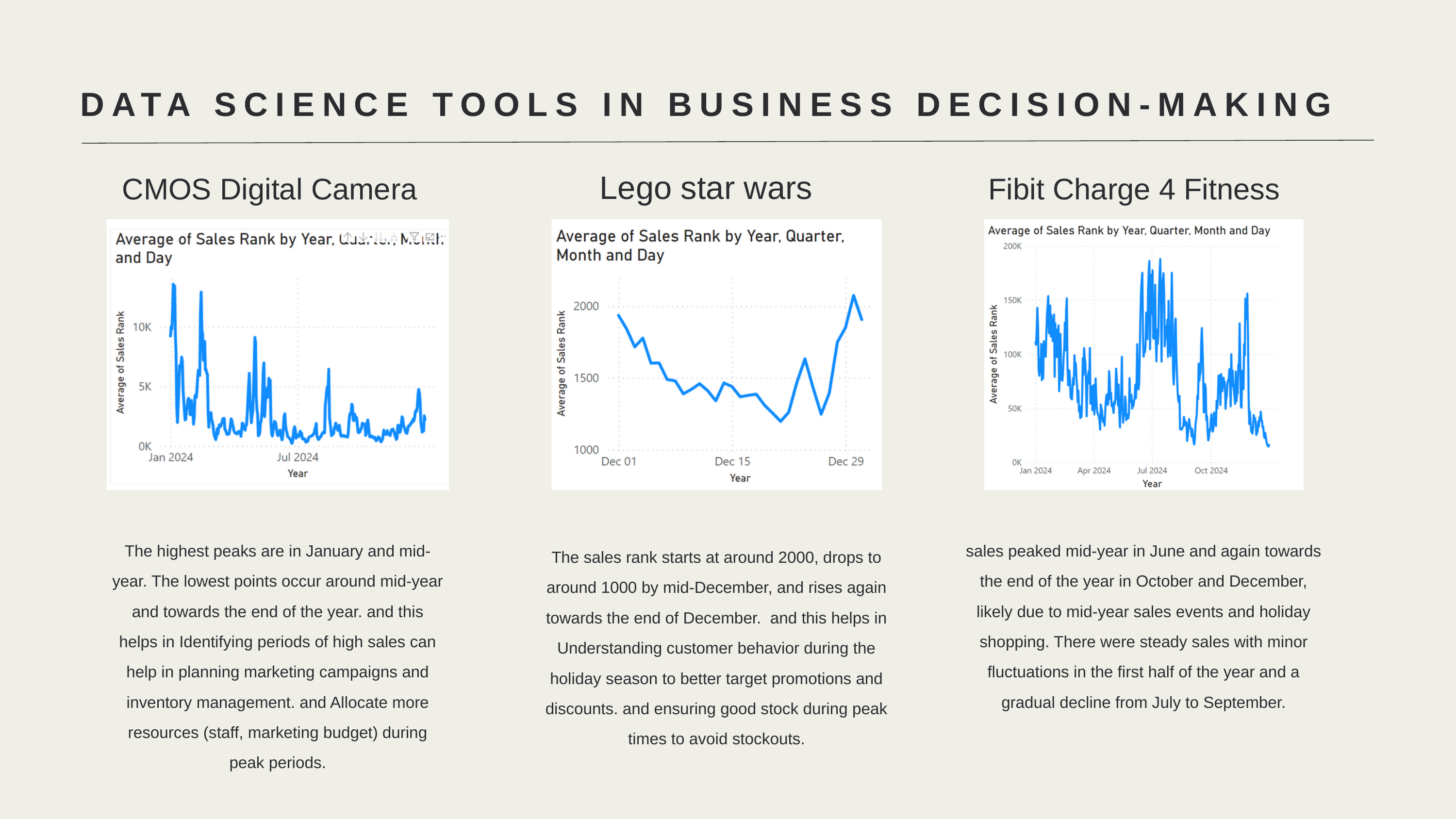

DATA SCIENCE TOOLS IN BUSINESS DECISION-MAKING

Lego star wars
CMOS Digital Camera
Fibit Charge 4 Fitness

The highest peaks are in January and mid-year. The lowest points occur around mid-year and towards the end of the year. and this helps in Identifying periods of high sales can help in planning marketing campaigns and inventory management. and Allocate more resources (staff, marketing budget) during peak periods.

sales peaked mid-year in June and again towards the end of the year in October and December, likely due to mid-year sales events and holiday shopping. There were steady sales with minor fluctuations in the first half of the year and a gradual decline from July to September.
The sales rank starts at around 2000, drops to around 1000 by mid-December, and rises again towards the end of December.  and this helps in Understanding customer behavior during the holiday season to better target promotions and discounts. and ensuring good stock during peak times to avoid stockouts.